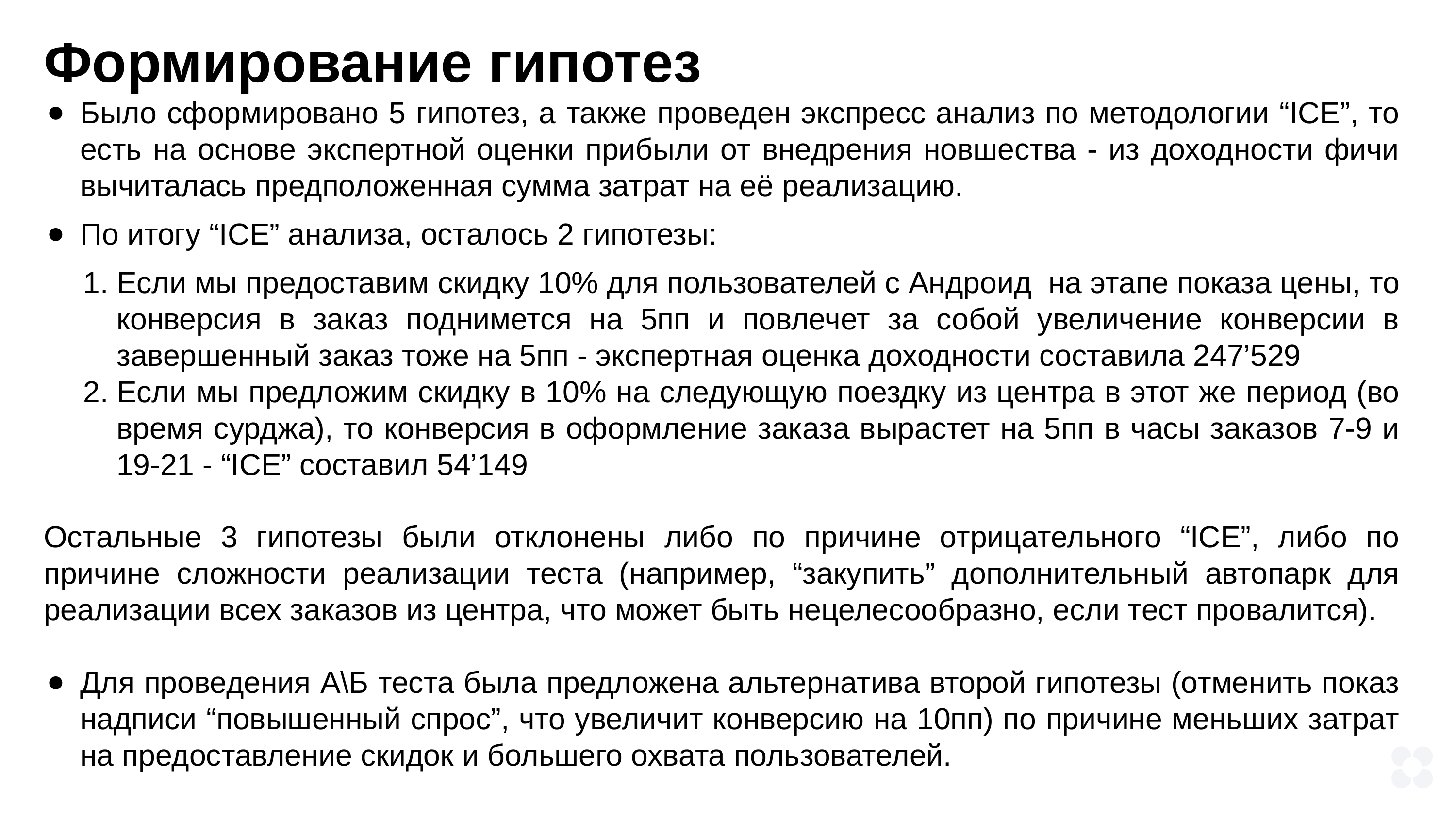

Формирование гипотез
Было сформировано 5 гипотез, а также проведен экспресс анализ по методологии “ICE”, то есть на основе экспертной оценки прибыли от внедрения новшества - из доходности фичи вычиталась предположенная сумма затрат на её реализацию.
По итогу “ICE” анализа, осталось 2 гипотезы:
Если мы предоставим скидку 10% для пользователей с Андроид  на этапе показа цены, то конверсия в заказ поднимется на 5пп и повлечет за собой увеличение конверсии в завершенный заказ тоже на 5пп - экспертная оценка доходности составила 247’529
Если мы предложим скидку в 10% на следующую поездку из центра в этот же период (во время сурджа), то конверсия в оформление заказа вырастет на 5пп в часы заказов 7-9 и 19-21 - “ICE” составил 54’149

Остальные 3 гипотезы были отклонены либо по причине отрицательного “ICE”, либо по причине сложности реализации теста (например, “закупить” дополнительный автопарк для реализации всех заказов из центра, что может быть нецелесообразно, если тест провалится).

Для проведения А\Б теста была предложена альтернатива второй гипотезы (отменить показ надписи “повышенный спрос”, что увеличит конверсию на 10пп) по причине меньших затрат на предоставление скидок и большего охвата пользователей.